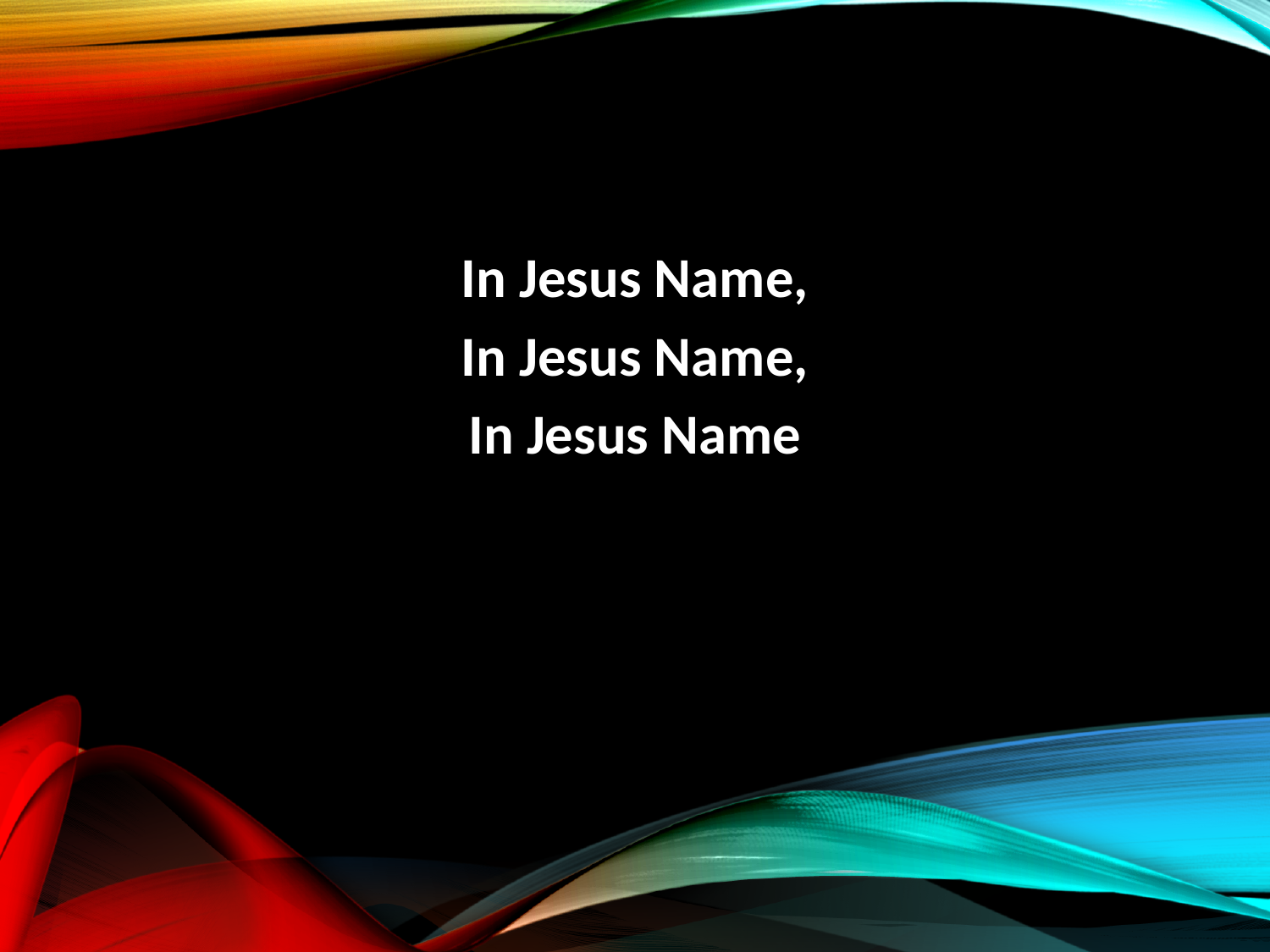

In Jesus Name,
In Jesus Name,
In Jesus Name